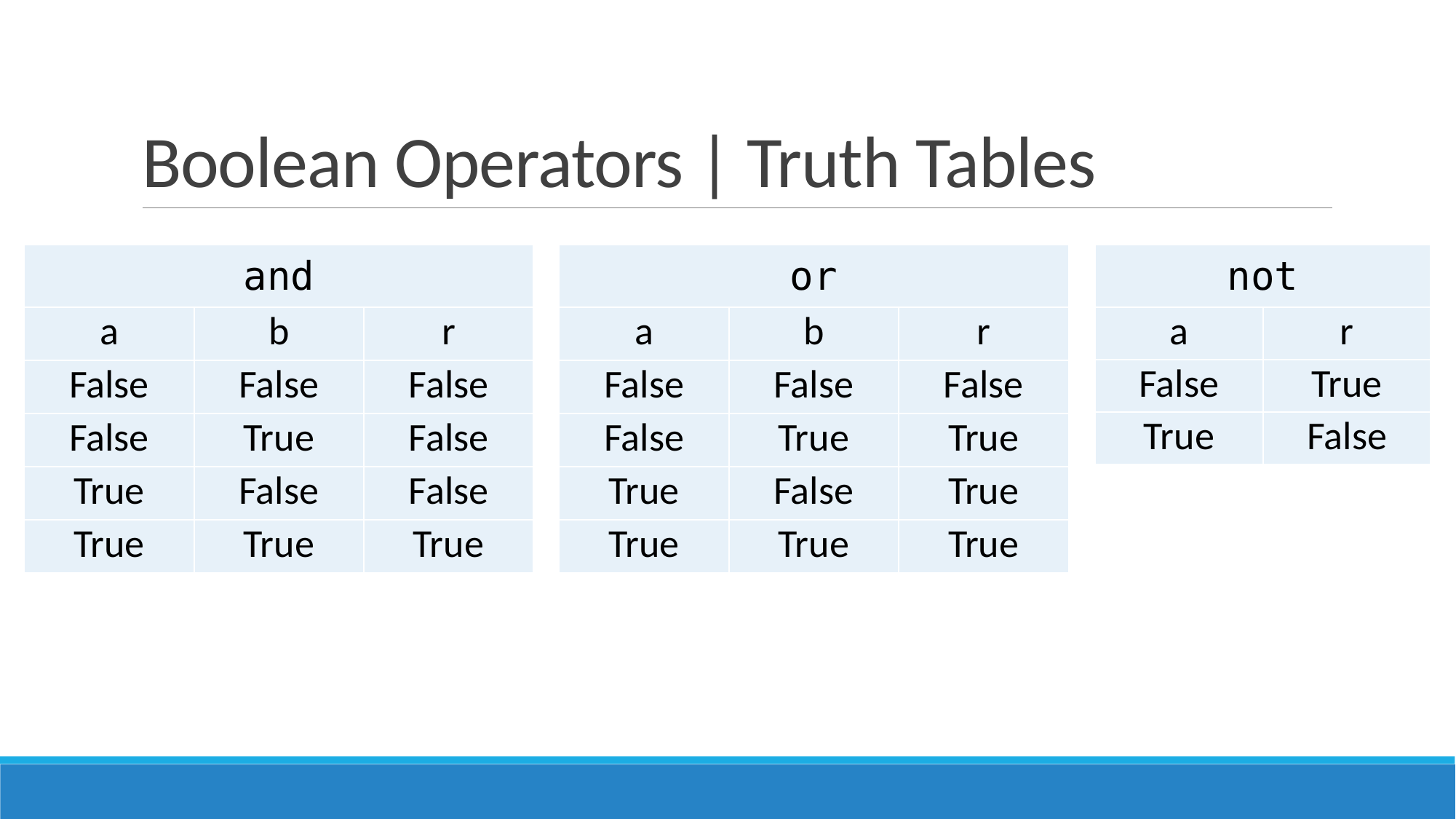

# Boolean Operators | Truth Tables
| or |  |  |
| --- | --- | --- |
| a | b | r |
| False | False | False |
| False | True | True |
| True | False | True |
| True | True | True |
| not |  |
| --- | --- |
| a | r |
| False | True |
| True | False |
| and |  |  |
| --- | --- | --- |
| a | b | r |
| False | False | False |
| False | True | False |
| True | False | False |
| True | True | True |